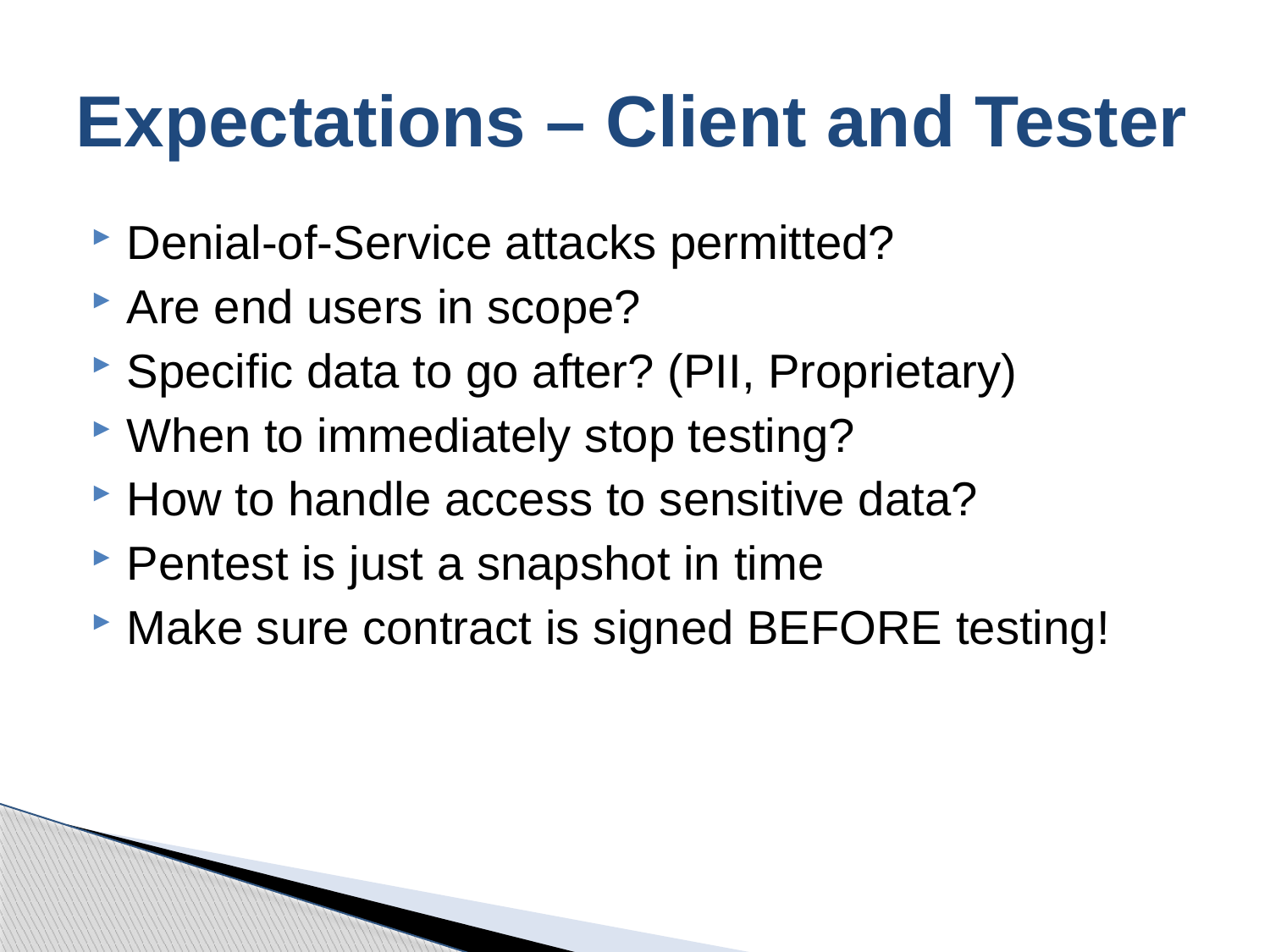

# Expectations – Client and Tester
Denial-of-Service attacks permitted?
Are end users in scope?
Specific data to go after? (PII, Proprietary)
When to immediately stop testing?
How to handle access to sensitive data?
Pentest is just a snapshot in time
Make sure contract is signed BEFORE testing!